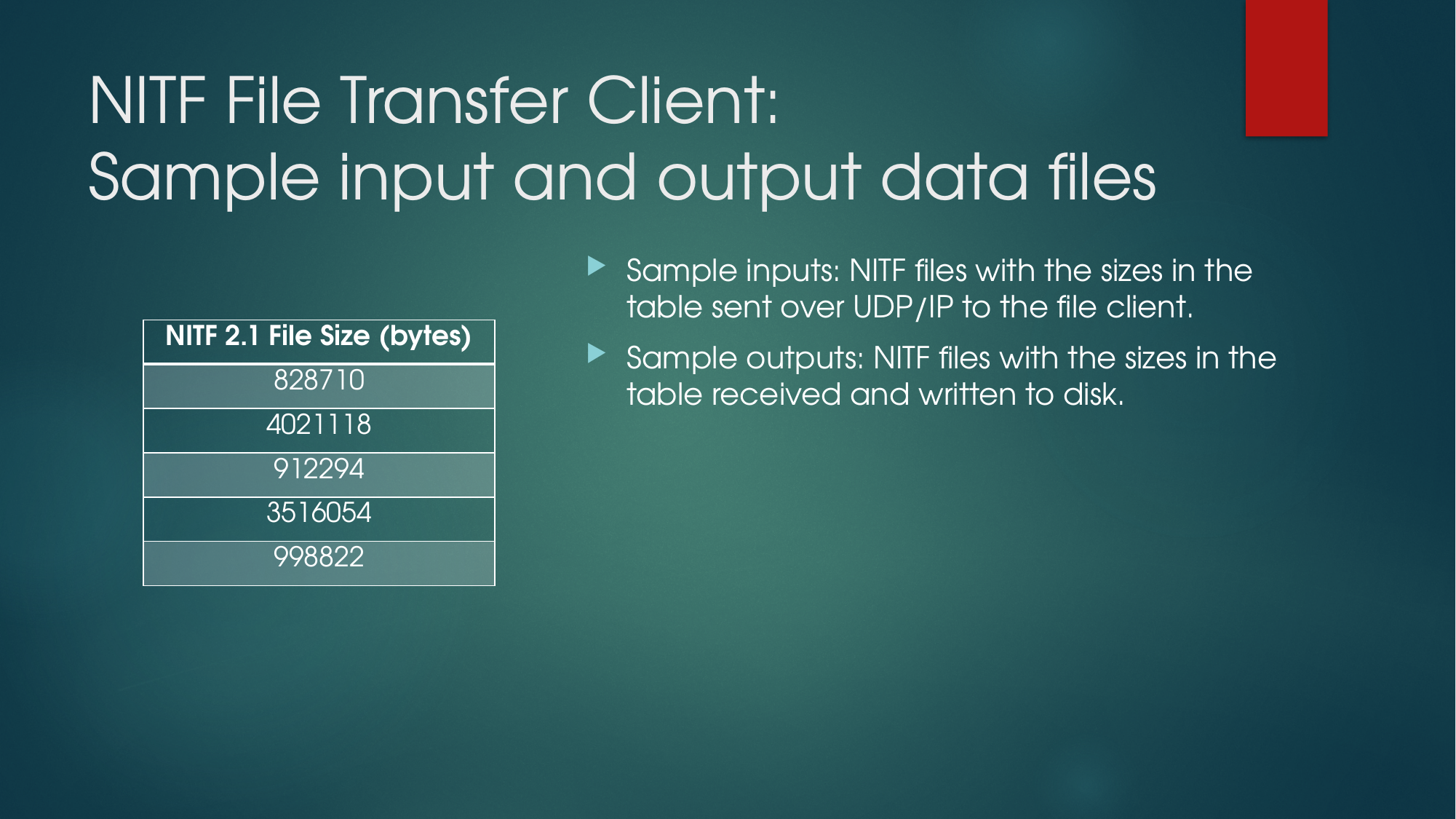

# NITF File Transfer Client: Sample input and output data files
Sample inputs: NITF files with the sizes in the table sent over UDP/IP to the file client.
Sample outputs: NITF files with the sizes in the table received and written to disk.
| NITF 2.1 File Size (bytes) |
| --- |
| 828710 |
| 4021118 |
| 912294 |
| 3516054 |
| 998822 |